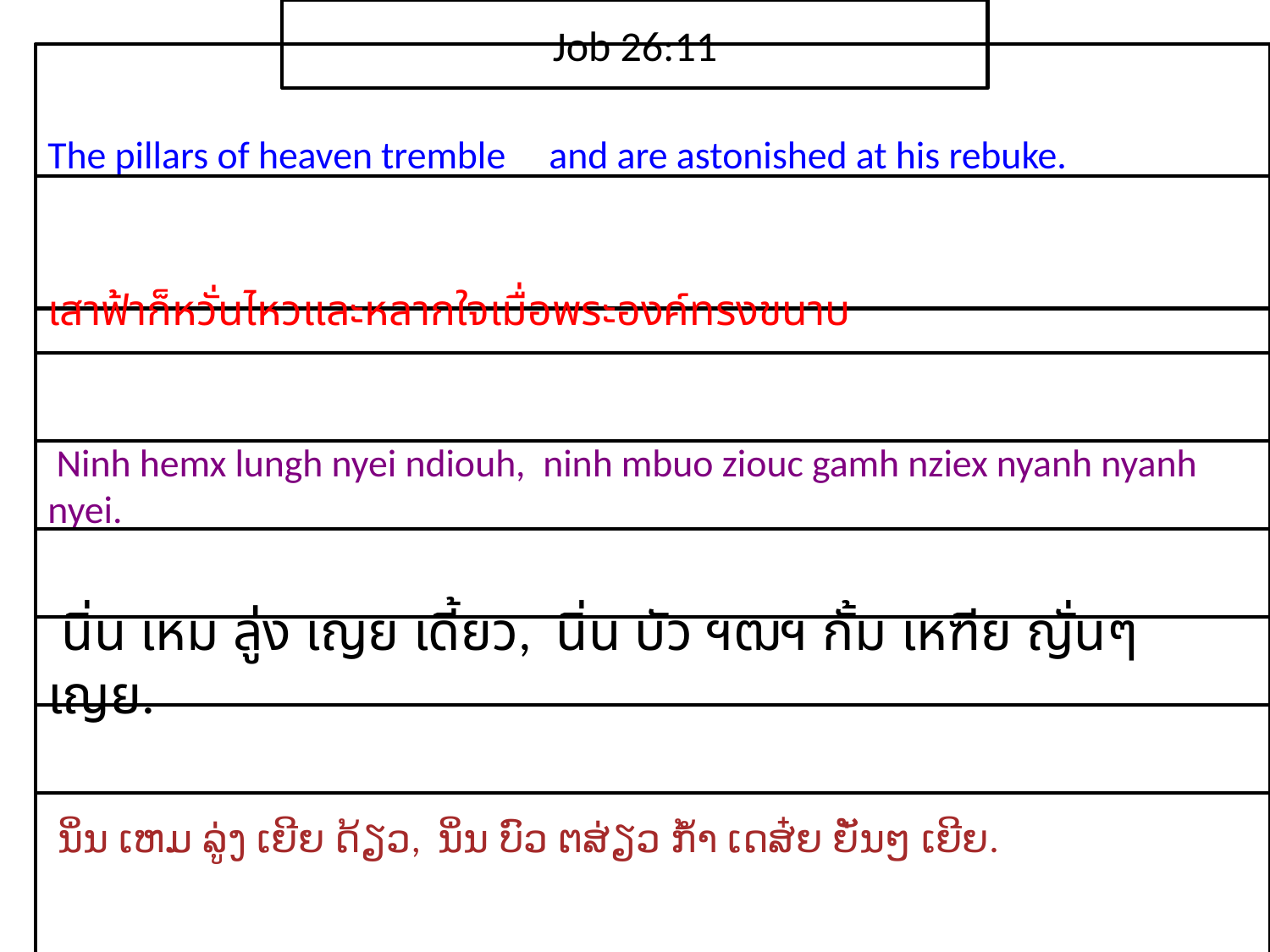

Job 26:11
The pillars of heaven tremble     and are astonished at his rebuke.
เสา​ฟ้า​ก็​หวั่นไหวและ​หลาก​ใจ​เมื่อ​พระ​องค์​ทรง​ขนาบ
 Ninh hemx lungh nyei ndiouh,  ninh mbuo ziouc gamh nziex nyanh nyanh nyei.
 นิ่น เหม ลู่ง เญย เดี้ยว,  นิ่น บัว ฯฒฯ กั้ม เหฑีย ญั่นๆ เญย.
 ນິ່ນ ເຫມ ລູ່ງ ເຍີຍ ດ້ຽວ,  ນິ່ນ ບົວ ຕສ່ຽວ ກ້ຳ ເດສ໋ຍ ຍັ່ນໆ ເຍີຍ.